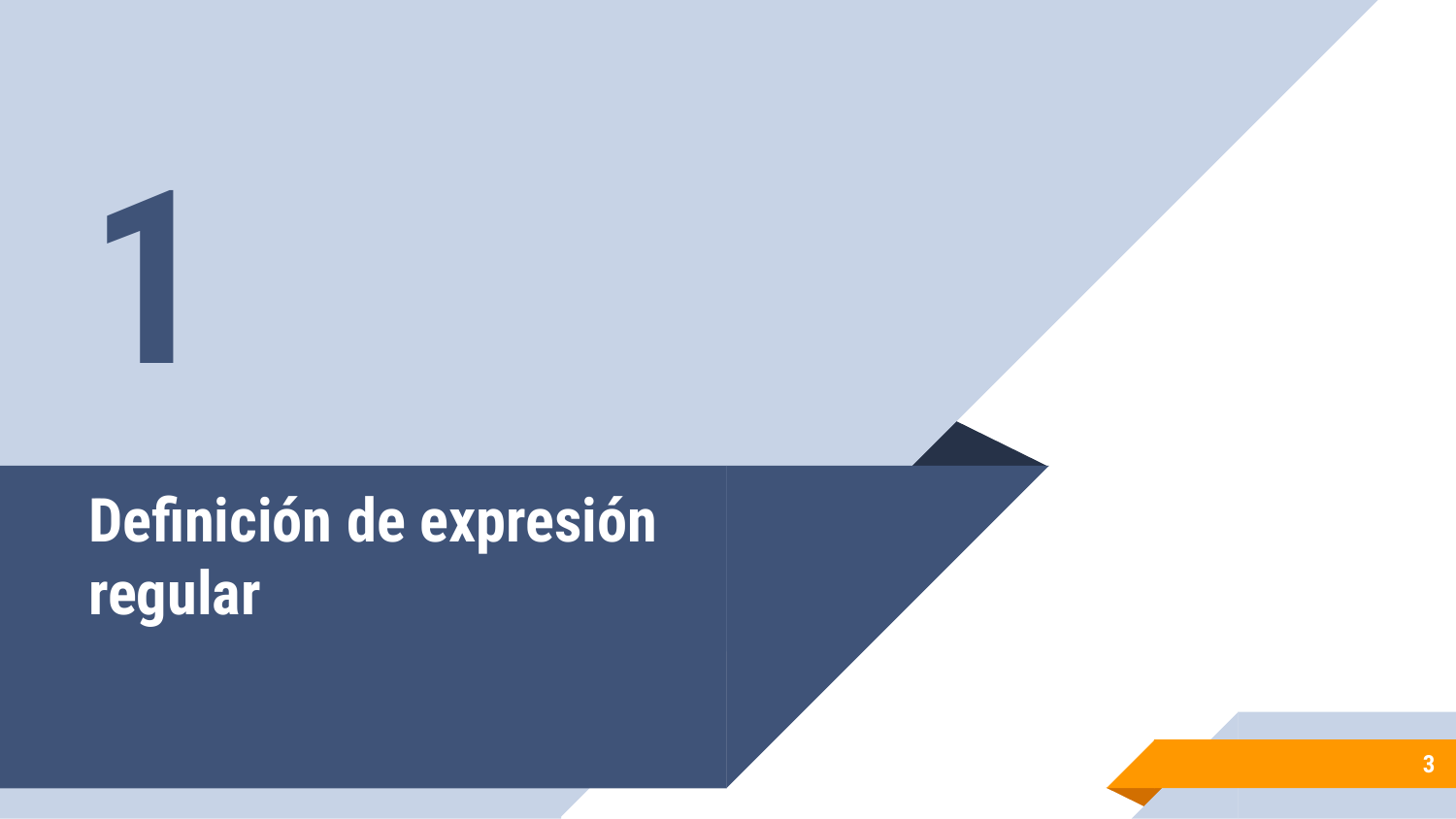

1

# Definición de expresión regular
3